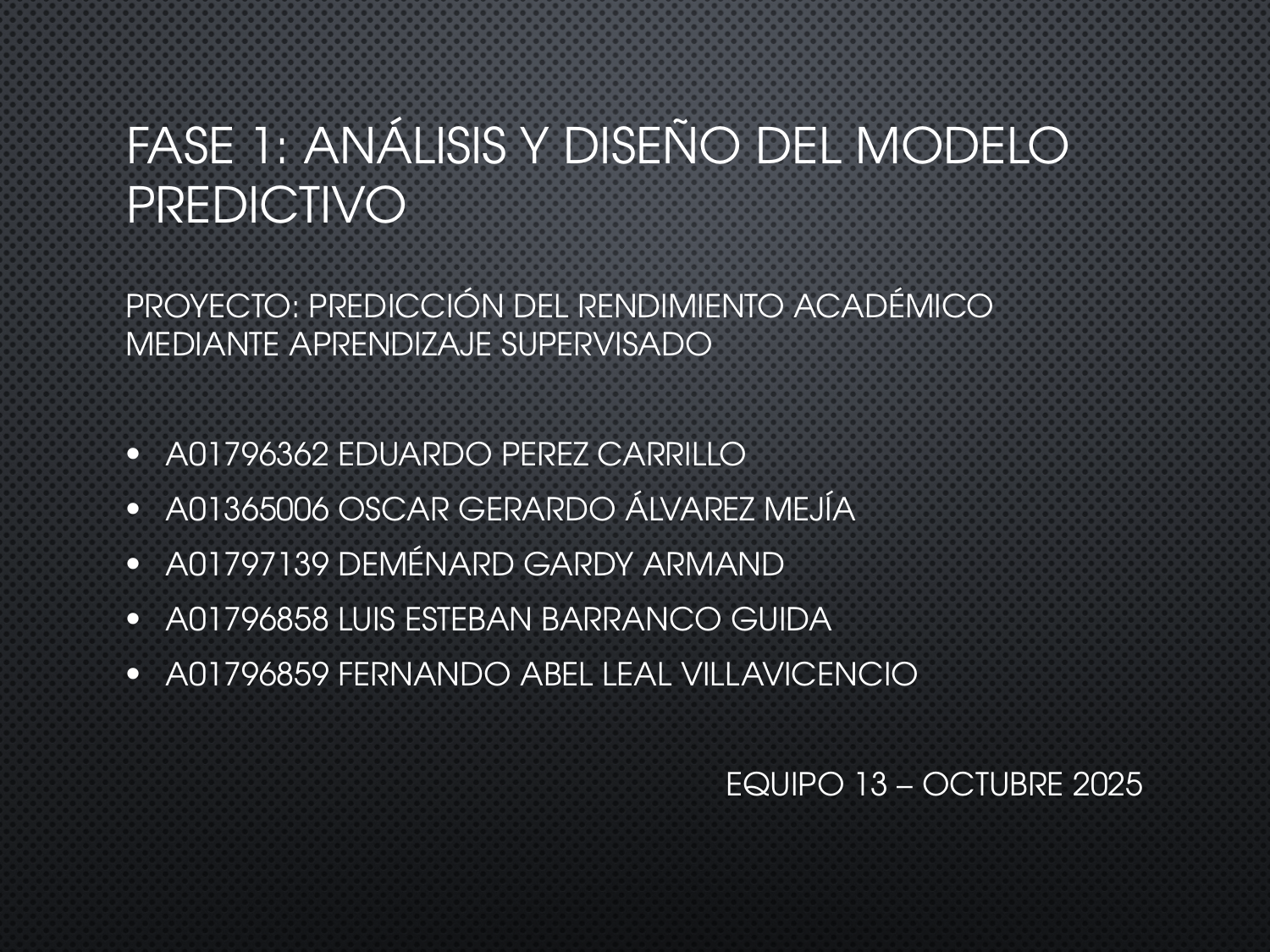

# Fase 1: Análisis y diseño del modelo predictivo
Proyecto: Predicción del rendimiento académico mediante aprendizaje supervisado

A01796362 Eduardo Perez Carrillo
A01365006 Oscar Gerardo Álvarez Mejía
A01797139 Deménard Gardy Armand
A01796858 Luis Esteban Barranco Guida
A01796859 Fernando Abel Leal Villavicencio

Equipo 13 – Octubre 2025